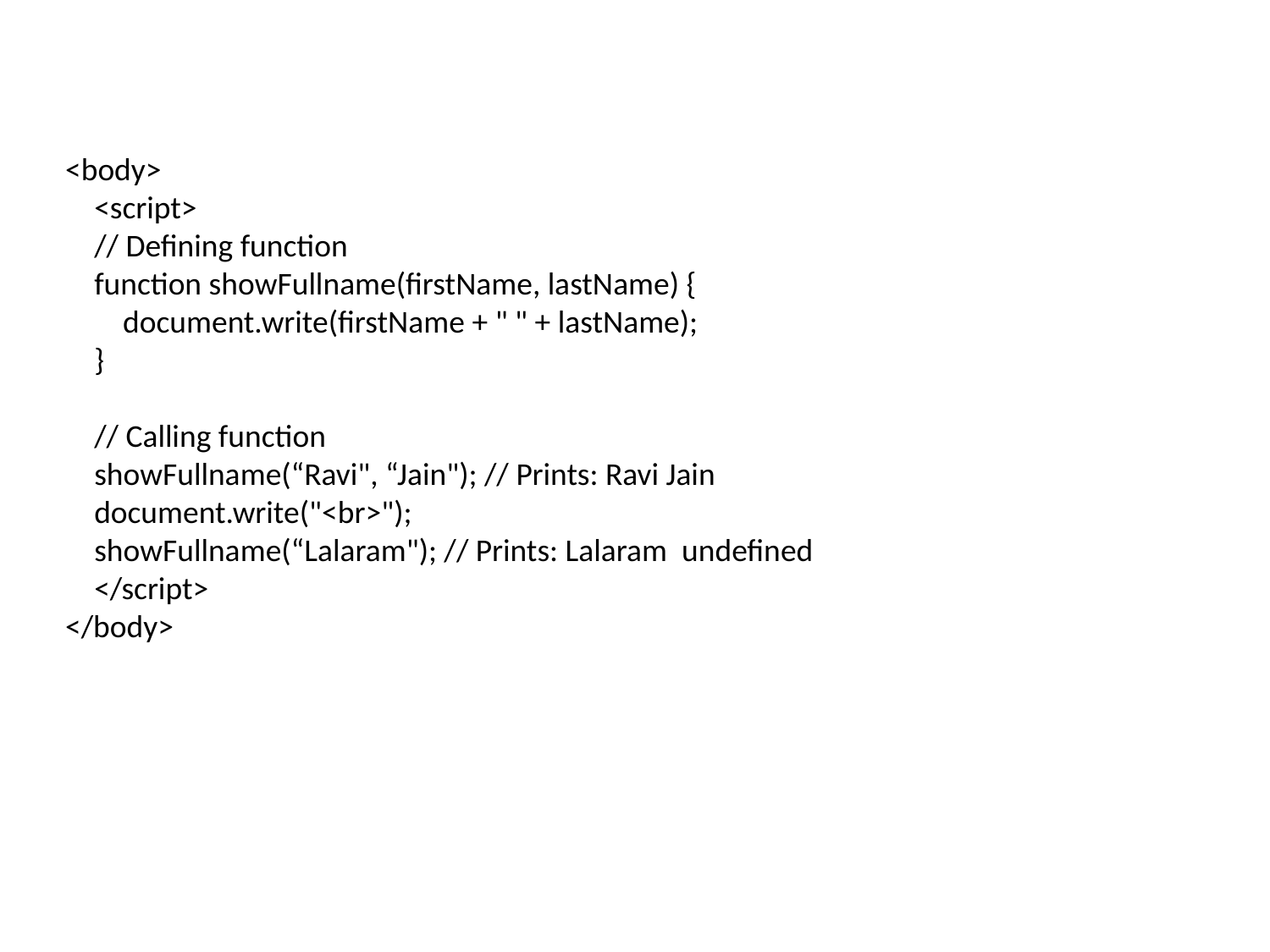

<body>
    <script>
    // Defining function
    function showFullname(firstName, lastName) {
        document.write(firstName + " " + lastName);
    }

    // Calling function
    showFullname(“Ravi", “Jain"); // Prints: Ravi Jain
    document.write("<br>");
    showFullname(“Lalaram"); // Prints: Lalaram  undefined
    </script>
</body>